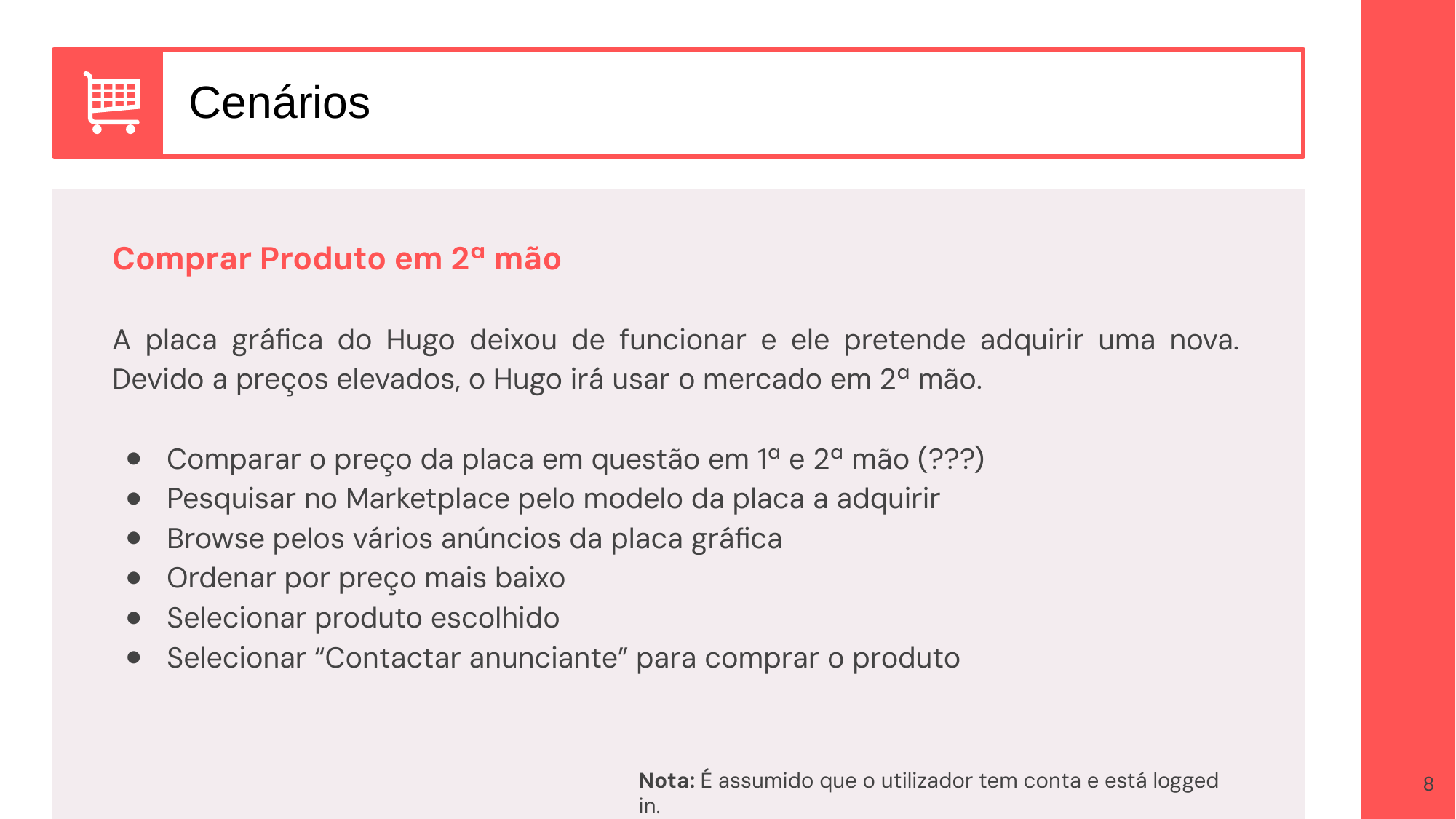

# Cenários

Comprar Produto em 2ª mão

A placa gráfica do Hugo deixou de funcionar e ele pretende adquirir uma nova. Devido a preços elevados, o Hugo irá usar o mercado em 2ª mão.

Comparar o preço da placa em questão em 1ª e 2ª mão (???)
Pesquisar no Marketplace pelo modelo da placa a adquirir
Browse pelos vários anúncios da placa gráfica
Ordenar por preço mais baixo
Selecionar produto escolhido
Selecionar “Contactar anunciante” para comprar o produto

Nota: É assumido que o utilizador tem conta e está logged in.
8